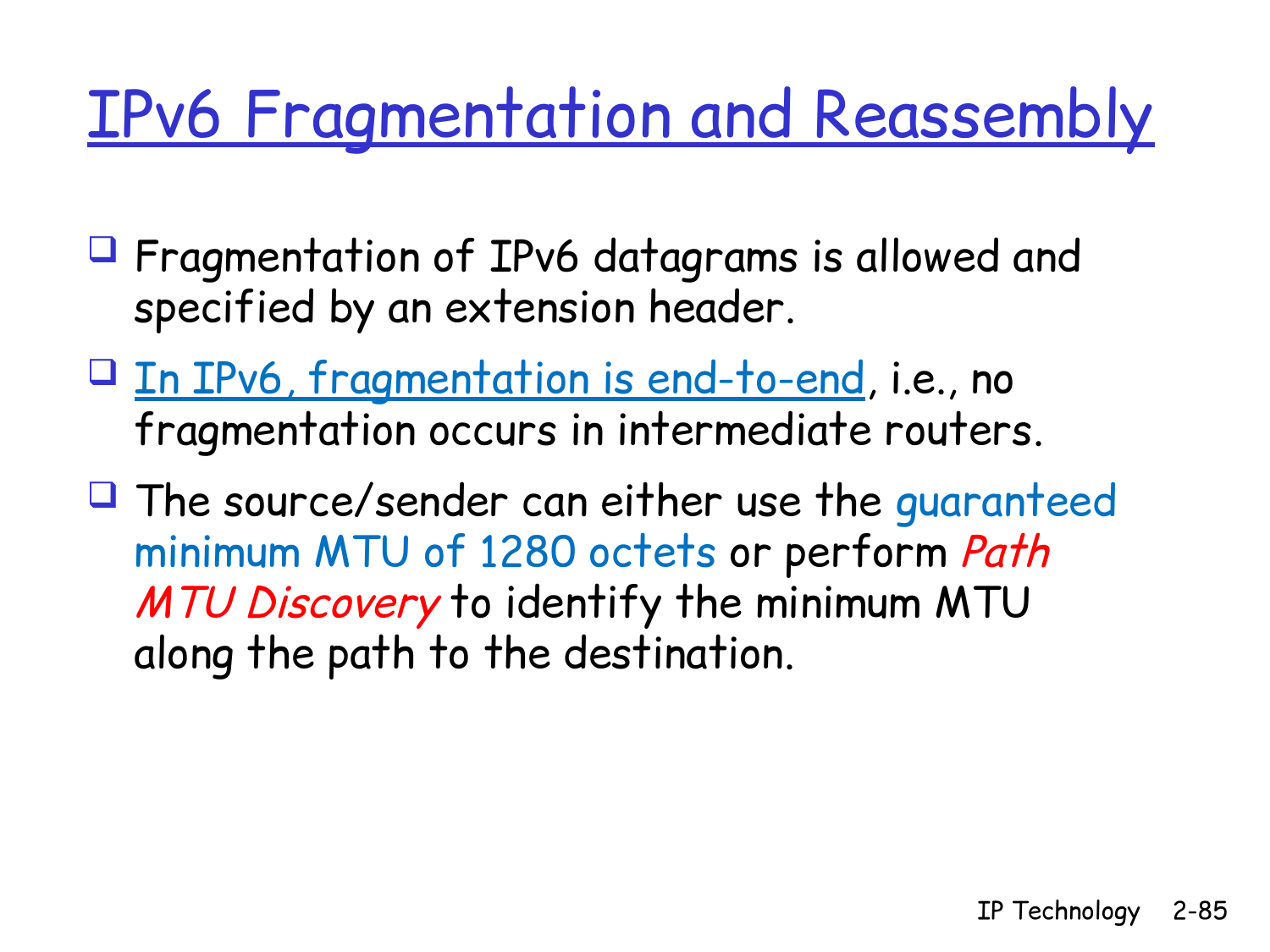

# IPv6 Fragmentation and Reassembly
Fragmentation of IPv6 datagrams is allowed and specified by an extension header.
In IPv6, fragmentation is end-to-end, i.e., no fragmentation occurs in intermediate routers.
The source/sender can either use the guaranteed minimum MTU of 1280 octets or perform Path MTU Discovery to identify the minimum MTU along the path to the destination.
IP Technology
2-85